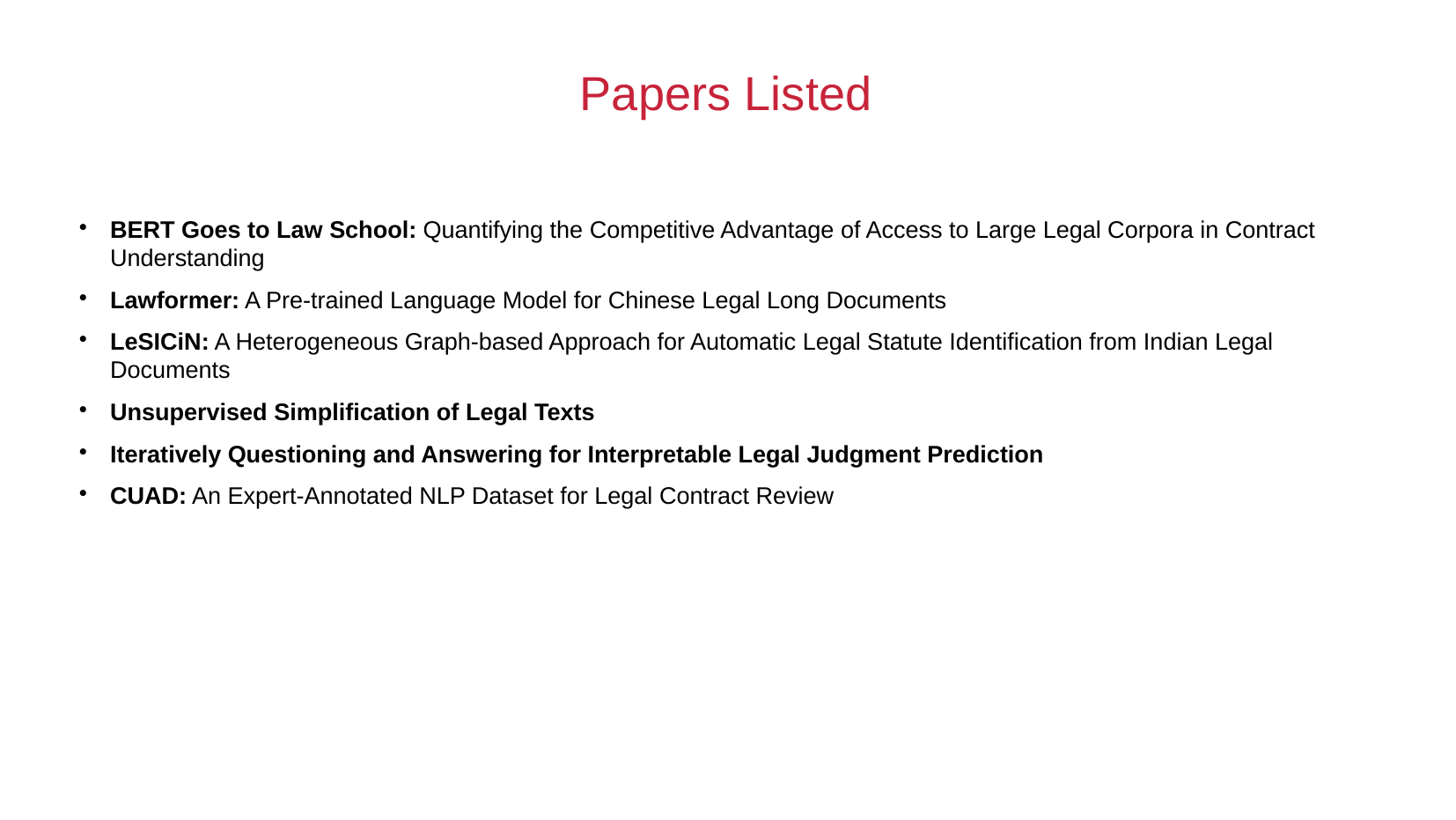

Papers Listed
BERT Goes to Law School: Quantifying the Competitive Advantage of Access to Large Legal Corpora in Contract Understanding
Lawformer: A Pre-trained Language Model for Chinese Legal Long Documents
LeSICiN: A Heterogeneous Graph-based Approach for Automatic Legal Statute Identification from Indian Legal Documents
Unsupervised Simplification of Legal Texts
Iteratively Questioning and Answering for Interpretable Legal Judgment Prediction
CUAD: An Expert-Annotated NLP Dataset for Legal Contract Review